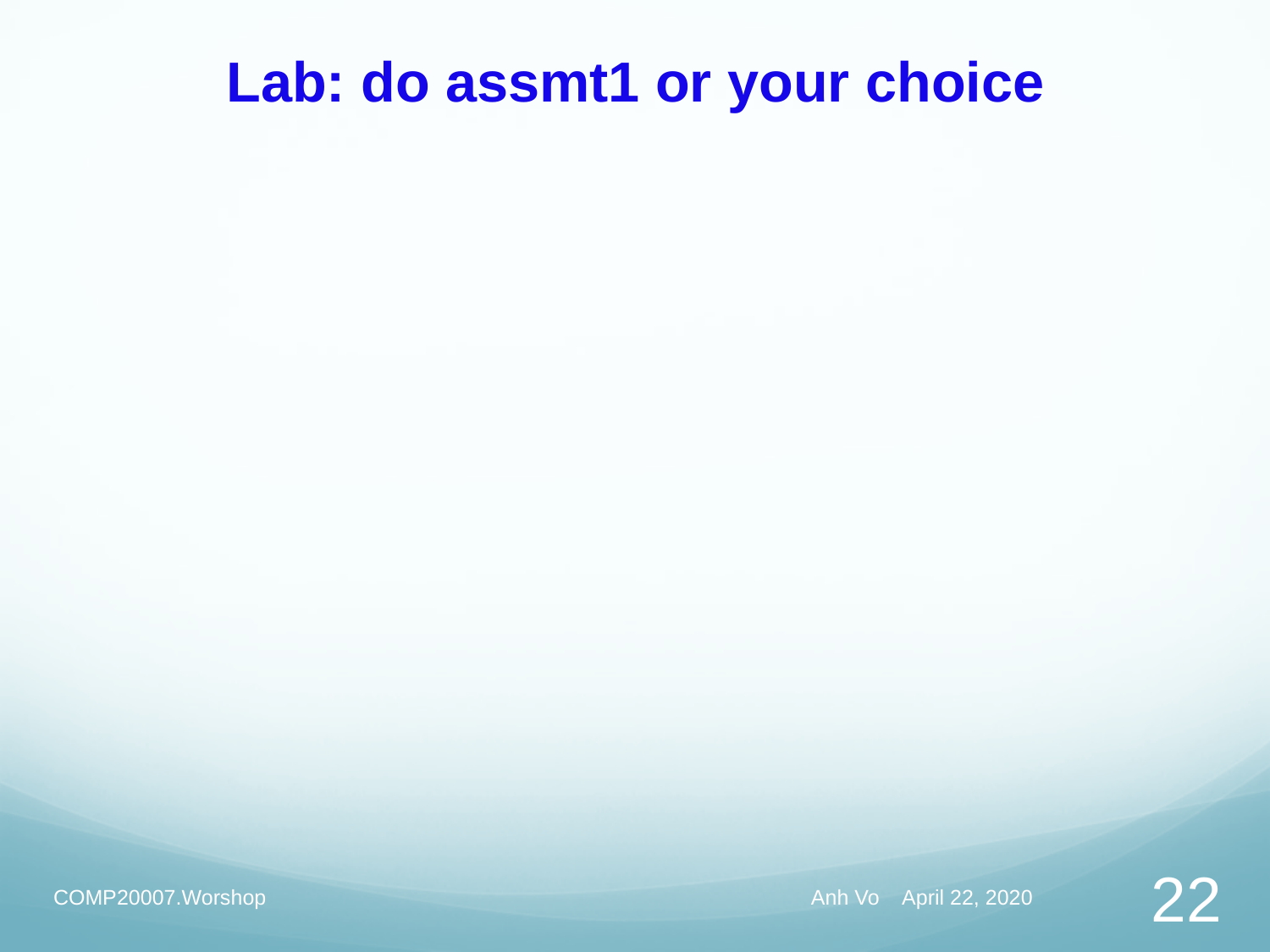

# Lab: do assmt1 or your choice

COMP20007.Worshop
Anh Vo    April 22, 2020
22